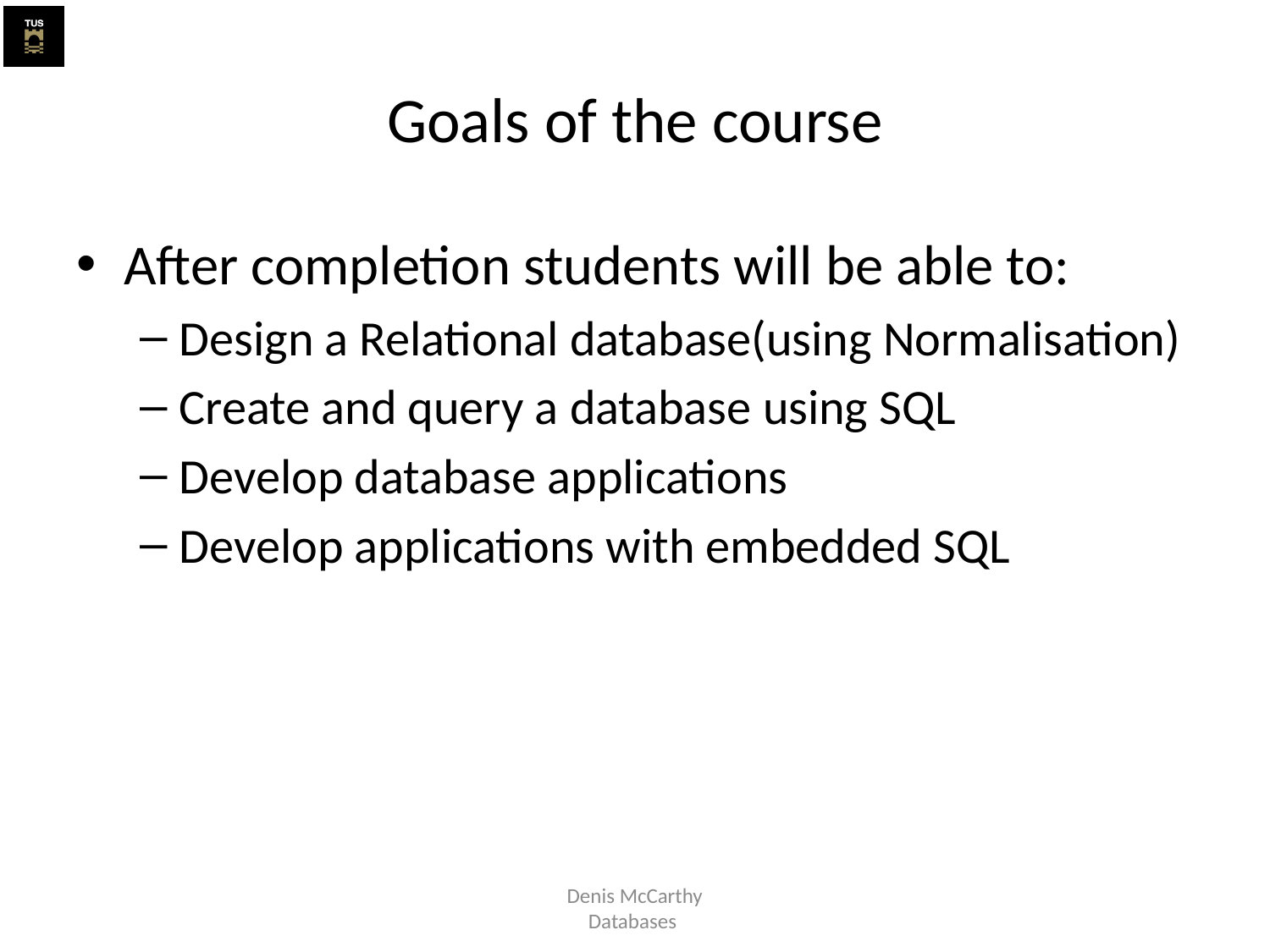

# Goals of the course
After completion students will be able to:
Design a Relational database(using Normalisation)
Create and query a database using SQL
Develop database applications
Develop applications with embedded SQL
Denis McCarthy
Databases